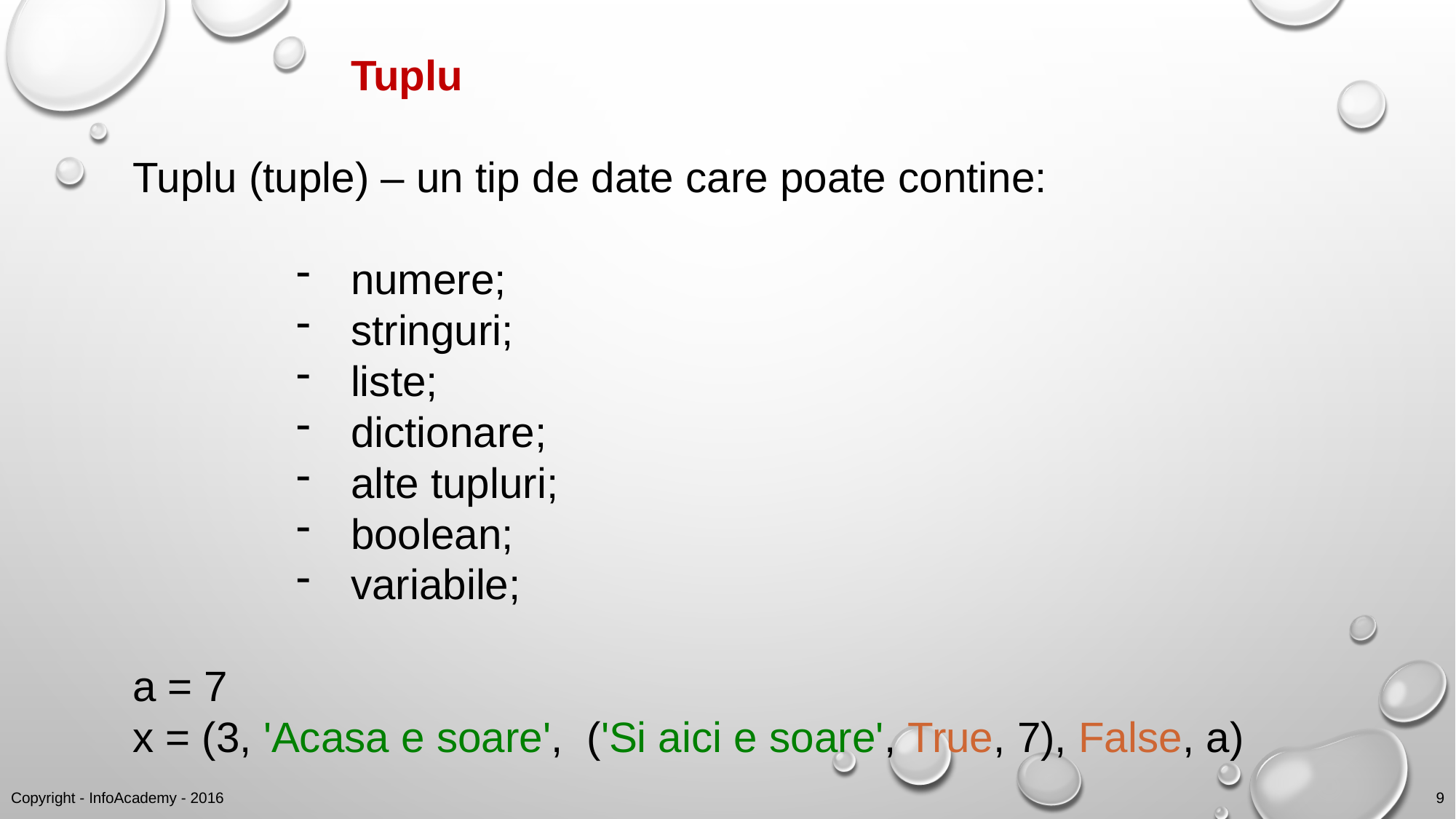

Tuplu

Tuplu (tuple) – un tip de date care poate contine:

numere;
stringuri;
liste;
dictionare;
alte tupluri;
boolean;
variabile;

a = 7
x = (3, 'Acasa e soare',  ('Si aici e soare', True, 7), False, a)
Copyright - InfoAcademy - 2016
9